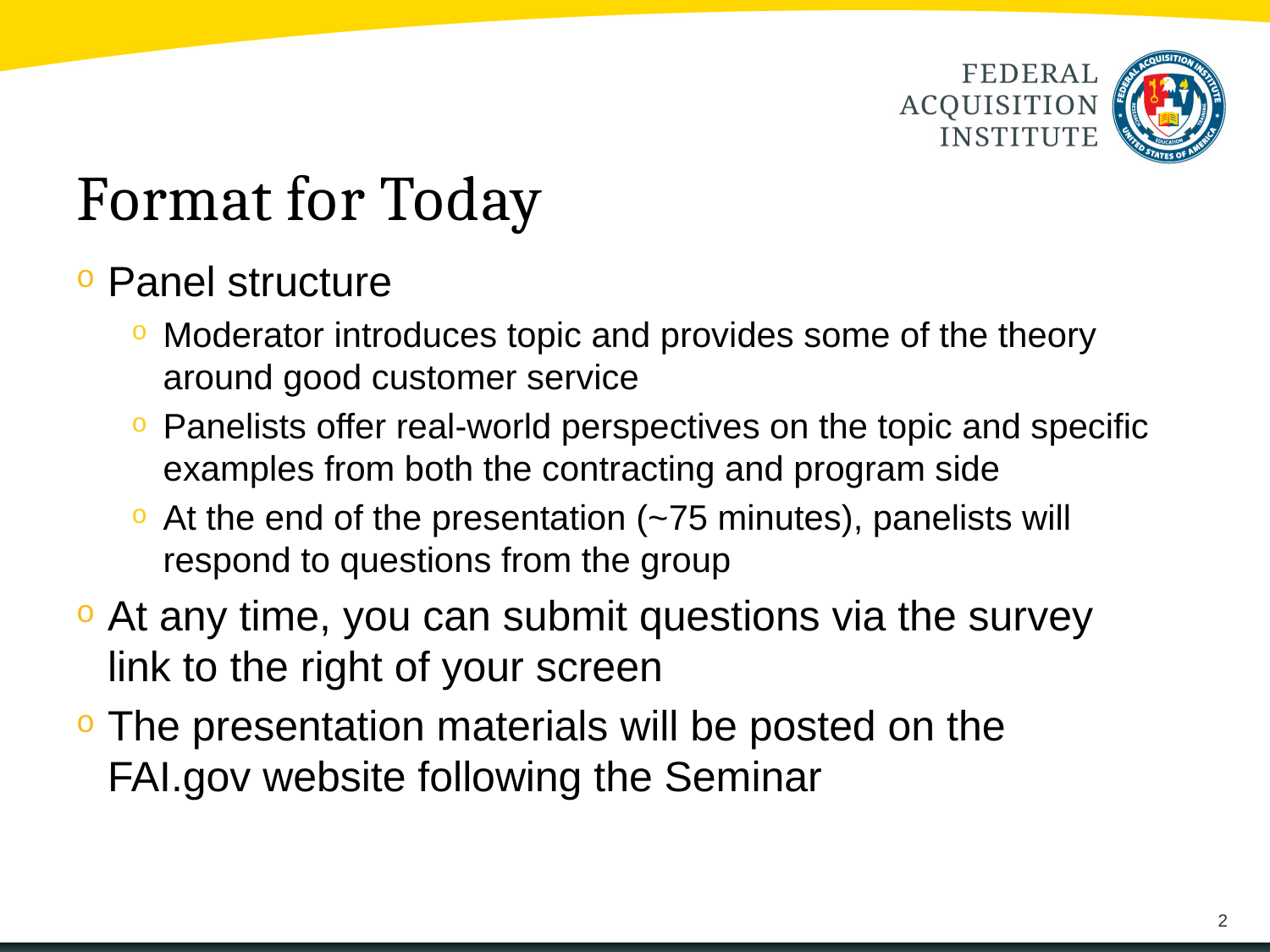

# Format for Today
Panel structure
Moderator introduces topic and provides some of the theory around good customer service
Panelists offer real-world perspectives on the topic and specific examples from both the contracting and program side
At the end of the presentation (~75 minutes), panelists will respond to questions from the group
At any time, you can submit questions via the survey link to the right of your screen
The presentation materials will be posted on the FAI.gov website following the Seminar

2